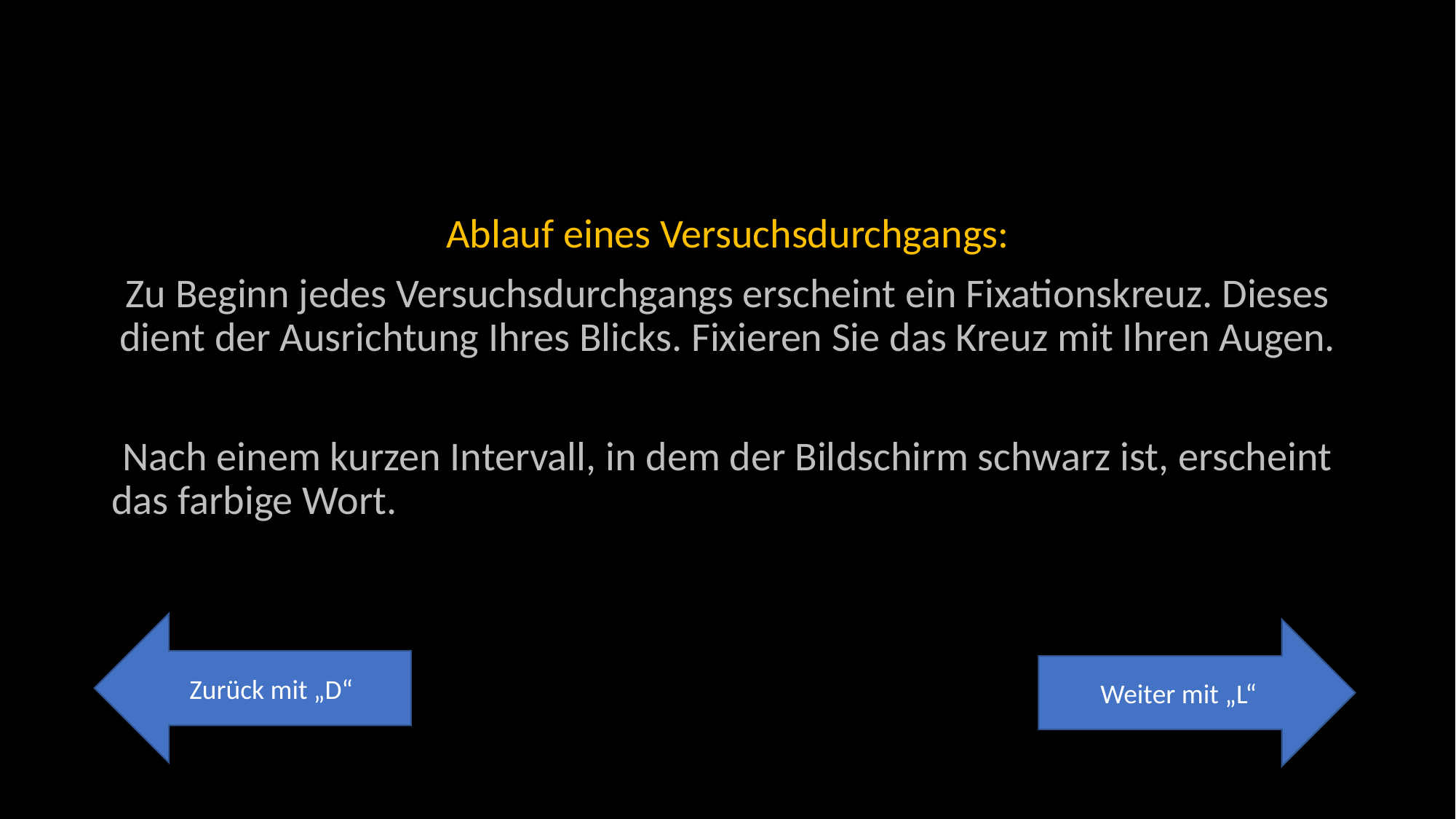

Ablauf eines Versuchsdurchgangs:
Zu Beginn jedes Versuchsdurchgangs erscheint ein Fixationskreuz. Dieses dient der Ausrichtung Ihres Blicks. Fixieren Sie das Kreuz mit Ihren Augen.

Nach einem kurzen Intervall, in dem der Bildschirm schwarz ist, erscheint das farbige Wort.

Zurück mit „D“

Weiter mit „L“